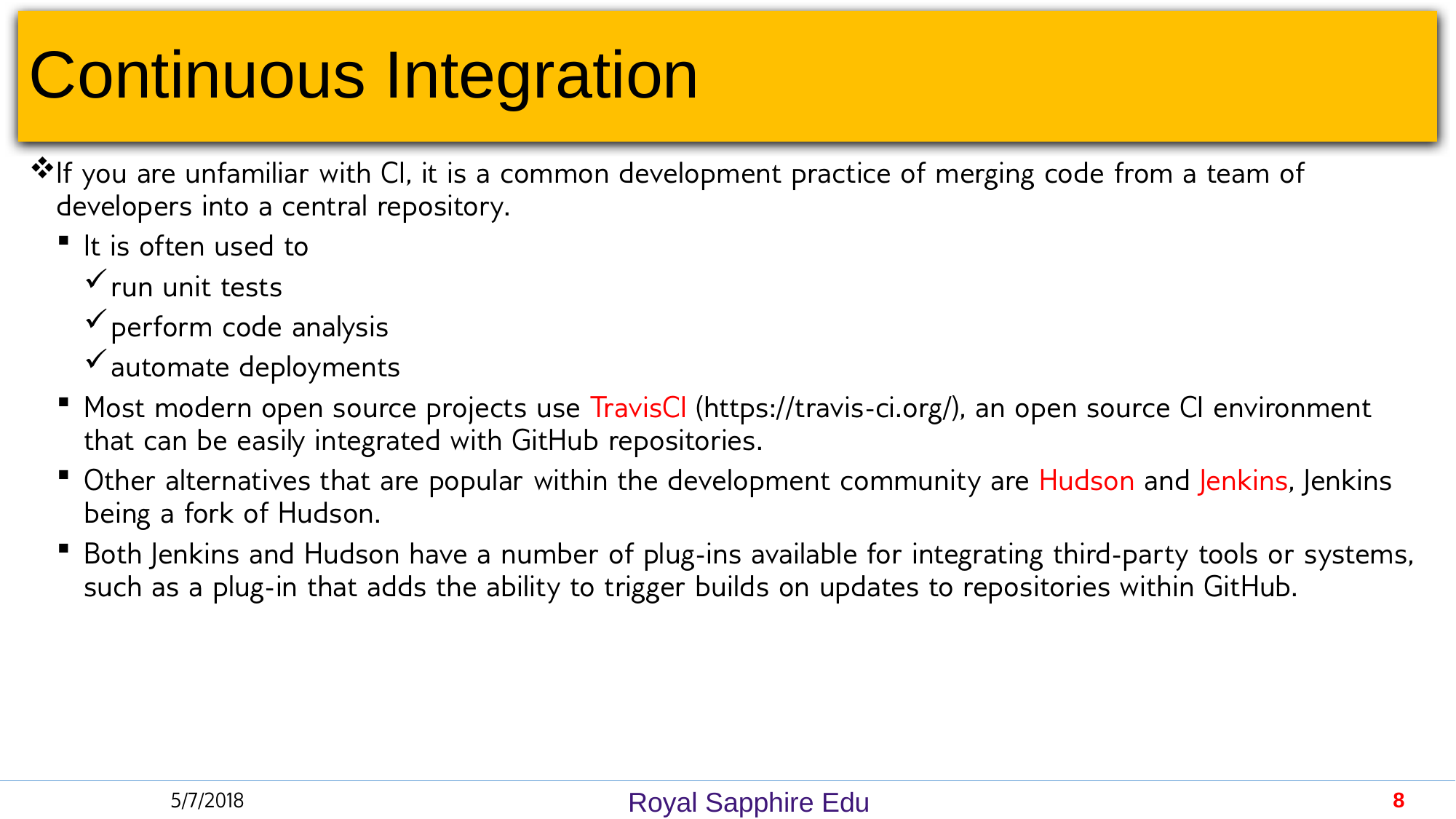

# Continuous Integration
If you are unfamiliar with CI, it is a common development practice of merging code from a team of developers into a central repository.
It is often used to
run unit tests
perform code analysis
automate deployments
Most modern open source projects use TravisCI (https://travis-ci.org/), an open source CI environment that can be easily integrated with GitHub repositories.
Other alternatives that are popular within the development community are Hudson and Jenkins, Jenkins being a fork of Hudson.
Both Jenkins and Hudson have a number of plug-ins available for integrating third-party tools or systems, such as a plug-in that adds the ability to trigger builds on updates to repositories within GitHub.
5/7/2018
8